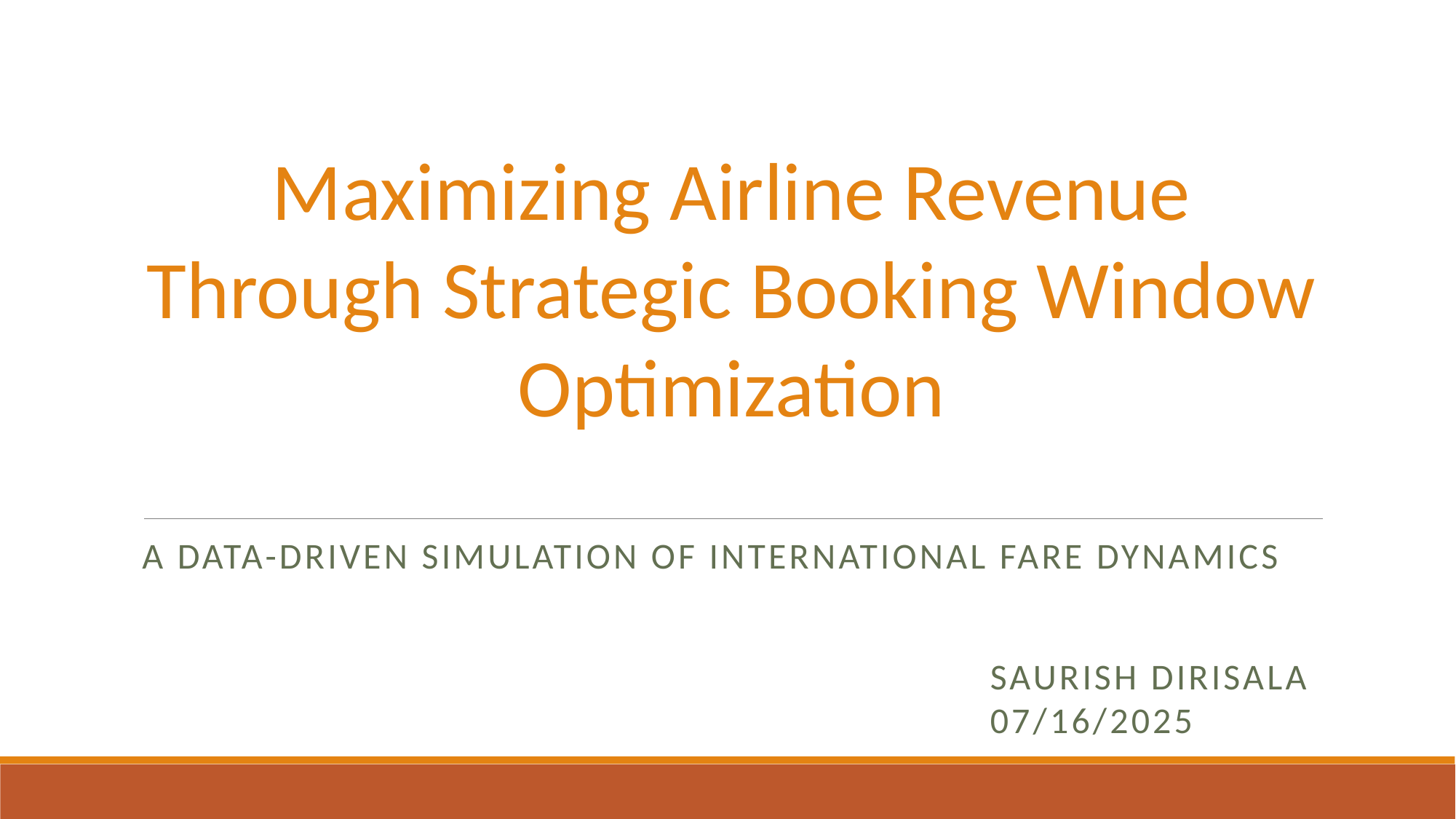

Maximizing Airline Revenue Through Strategic Booking Window Optimization
A Data-Driven Simulation of International Fare Dynamics
Saurish Dirisala
07/16/2025